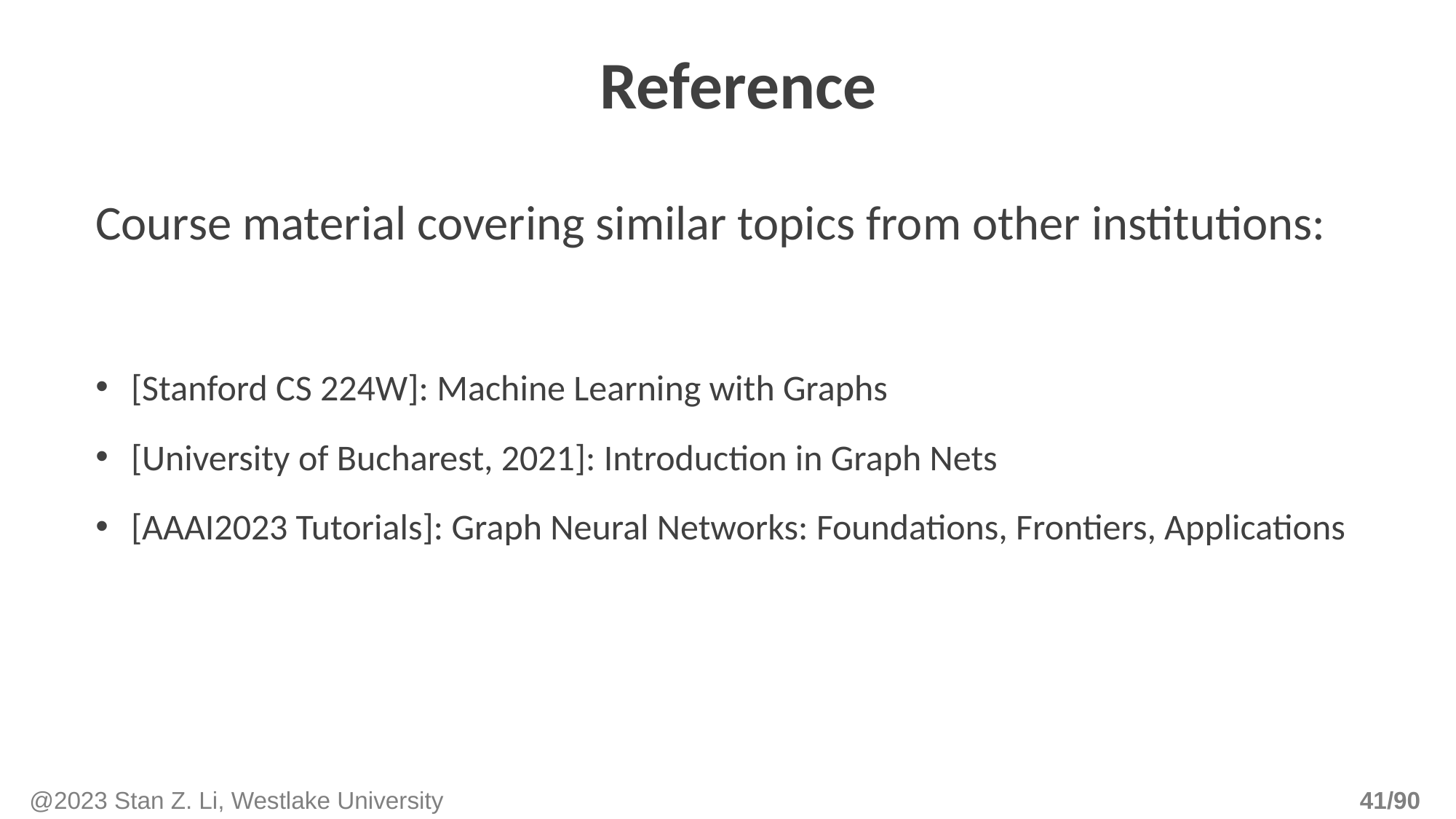

# Reference
Course material covering similar topics from other institutions:

 [Stanford CS 224W]: Machine Learning with Graphs
 [University of Bucharest, 2021]: Introduction in Graph Nets
 [AAAI2023 Tutorials]: Graph Neural Networks: Foundations, Frontiers, Applications
@2023 Stan Z. Li, Westlake University
41/90